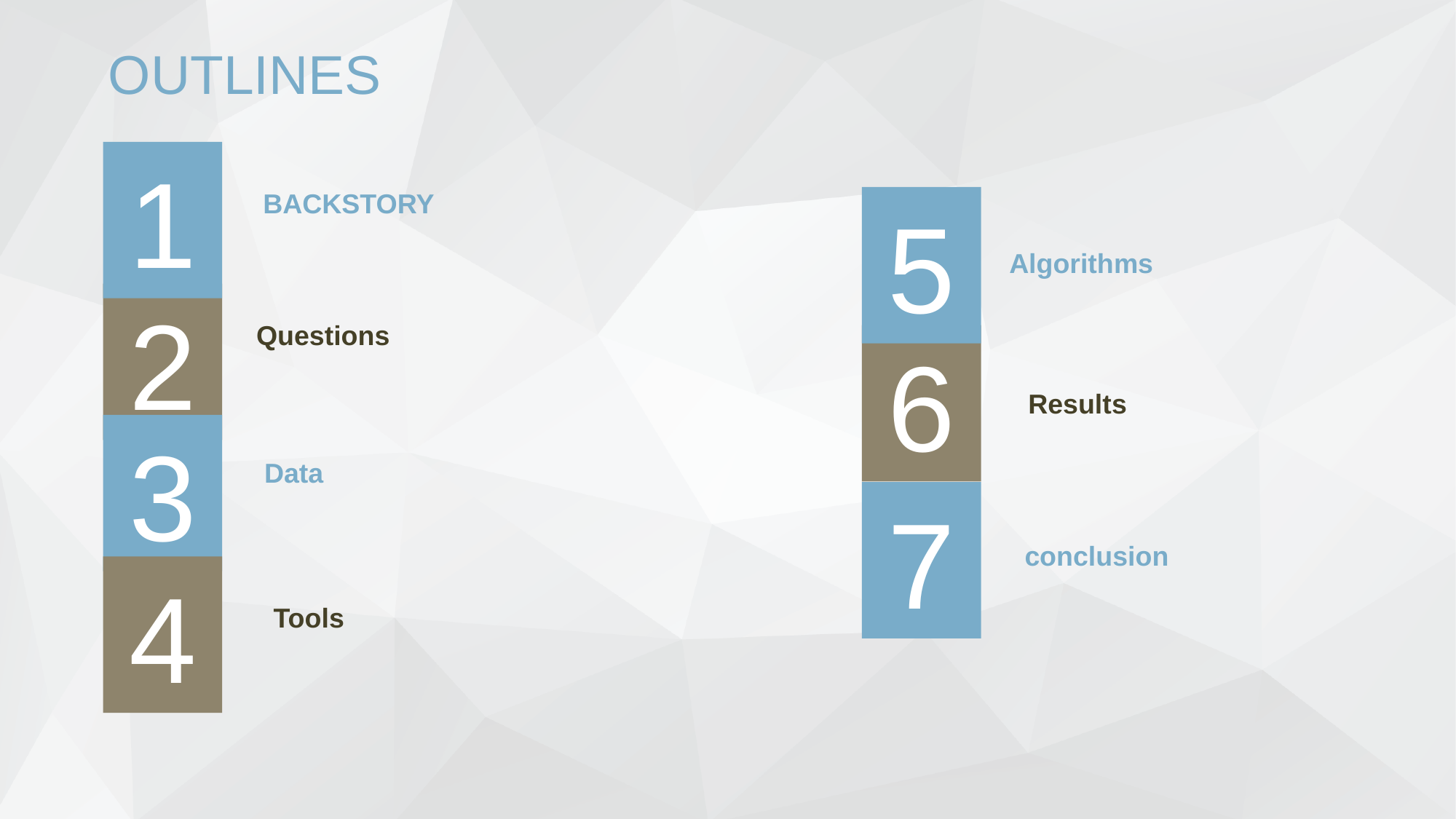

OUTLINES
1
2
3
4
BACKSTORY
5
6
7
Algorithms
Questions
Results
Data

conclusion
Tools